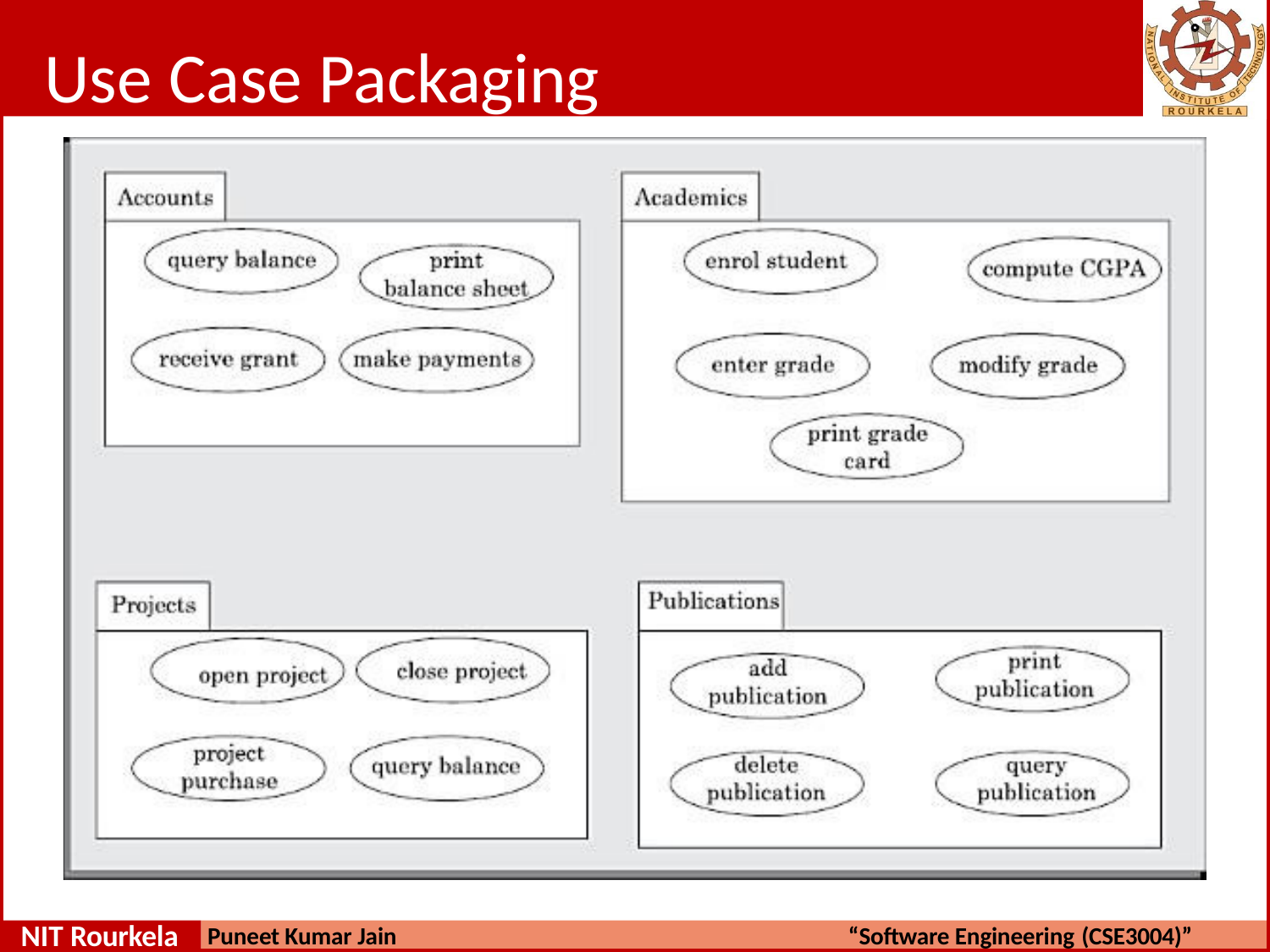

# Use Case Packaging

NIT Rourkela
Puneet Kumar Jain
“Software Engineering (CSE3004)”